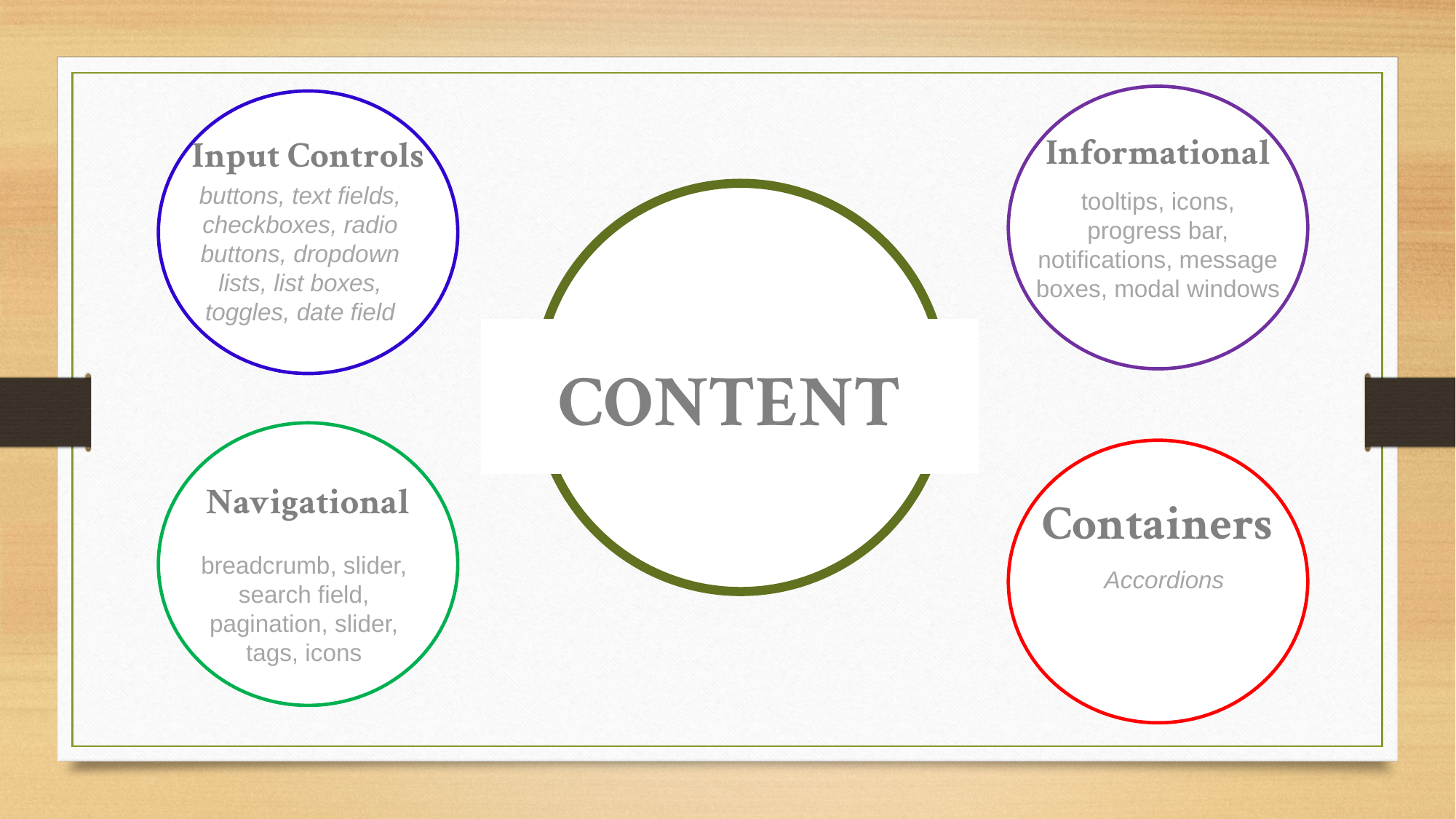

Informational
Input Controls
buttons, text fields, checkboxes, radio buttons, dropdown lists, list boxes, toggles, date field
tooltips, icons, progress bar, notifications, message boxes, modal windows

CONTENT

Navigational
Containers
breadcrumb, slider, search field, pagination, slider, tags, icons
Accordions